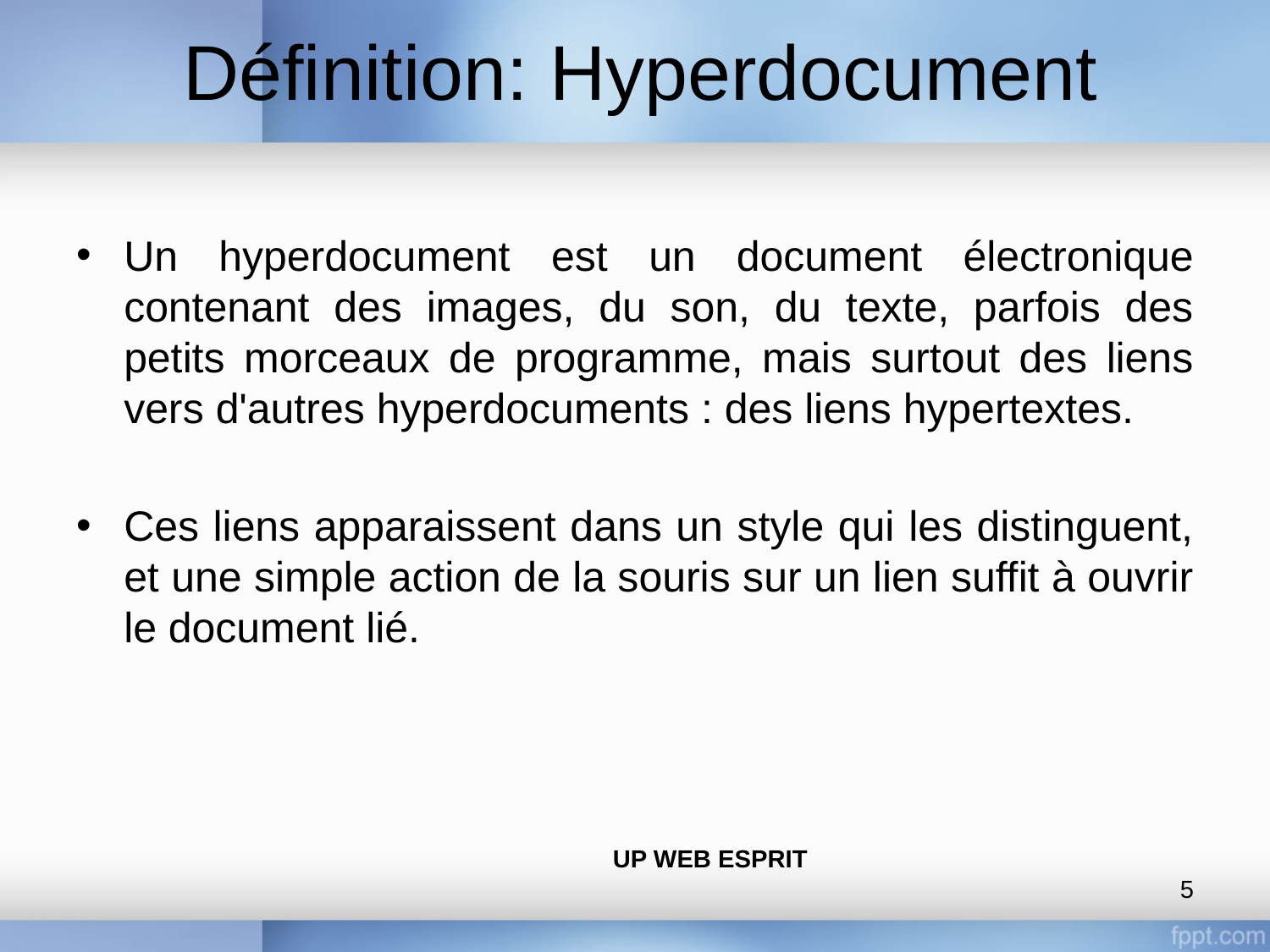

# Définition: Hyperdocument
Un hyperdocument est un document électronique contenant des images, du son, du texte, parfois des petits morceaux de programme, mais surtout des liens vers d'autres hyperdocuments : des liens hypertextes.

Ces liens apparaissent dans un style qui les distinguent, et une simple action de la souris sur un lien suffit à ouvrir le document lié.
UP WEB ESPRIT
5